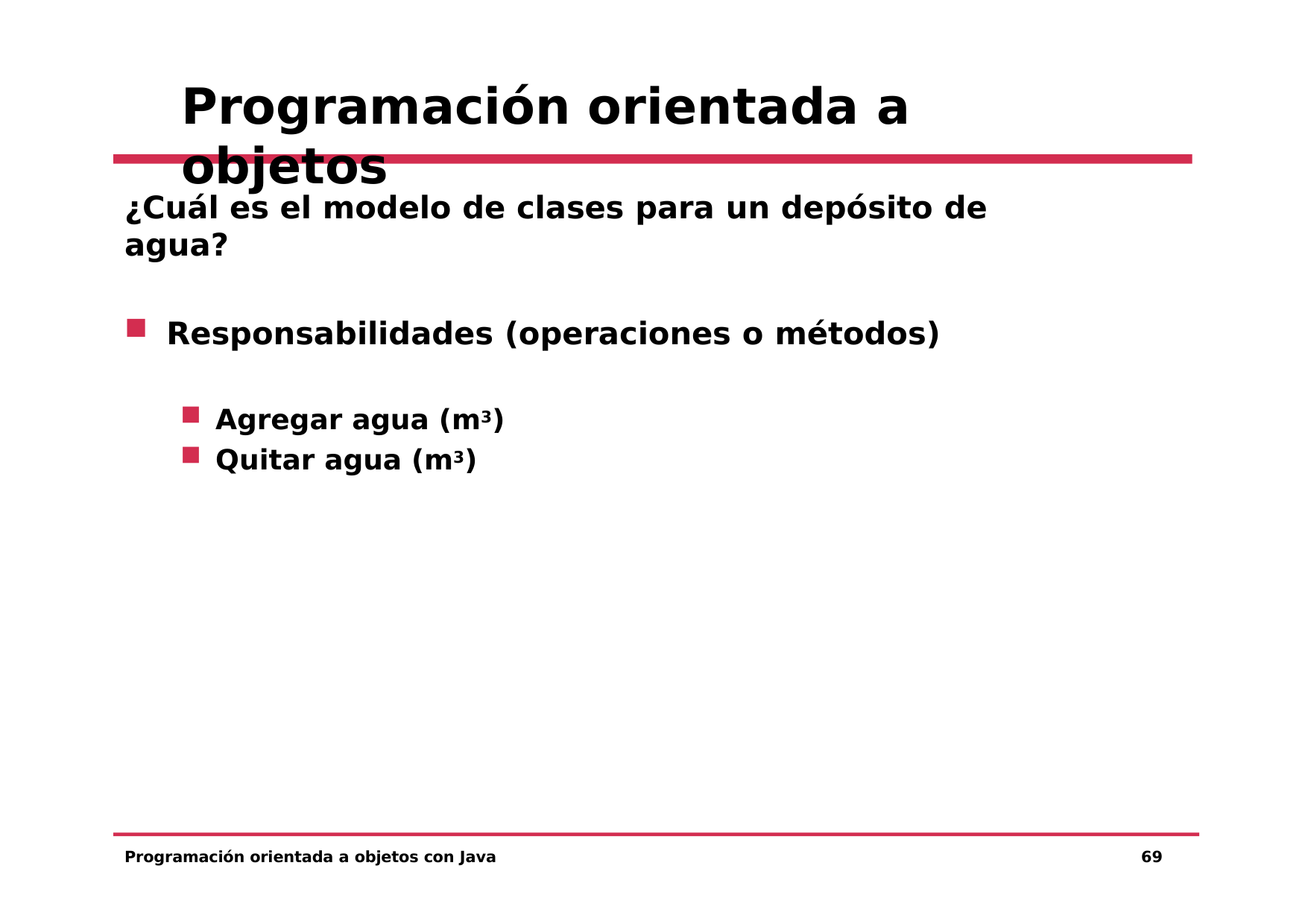

# Programación orientada a objetos
¿Cuál es el modelo de clases para un depósito de agua?

Responsabilidades (operaciones o métodos)

Agregar agua (m3)
Quitar agua (m3)
Programación orientada a objetos con Java
69